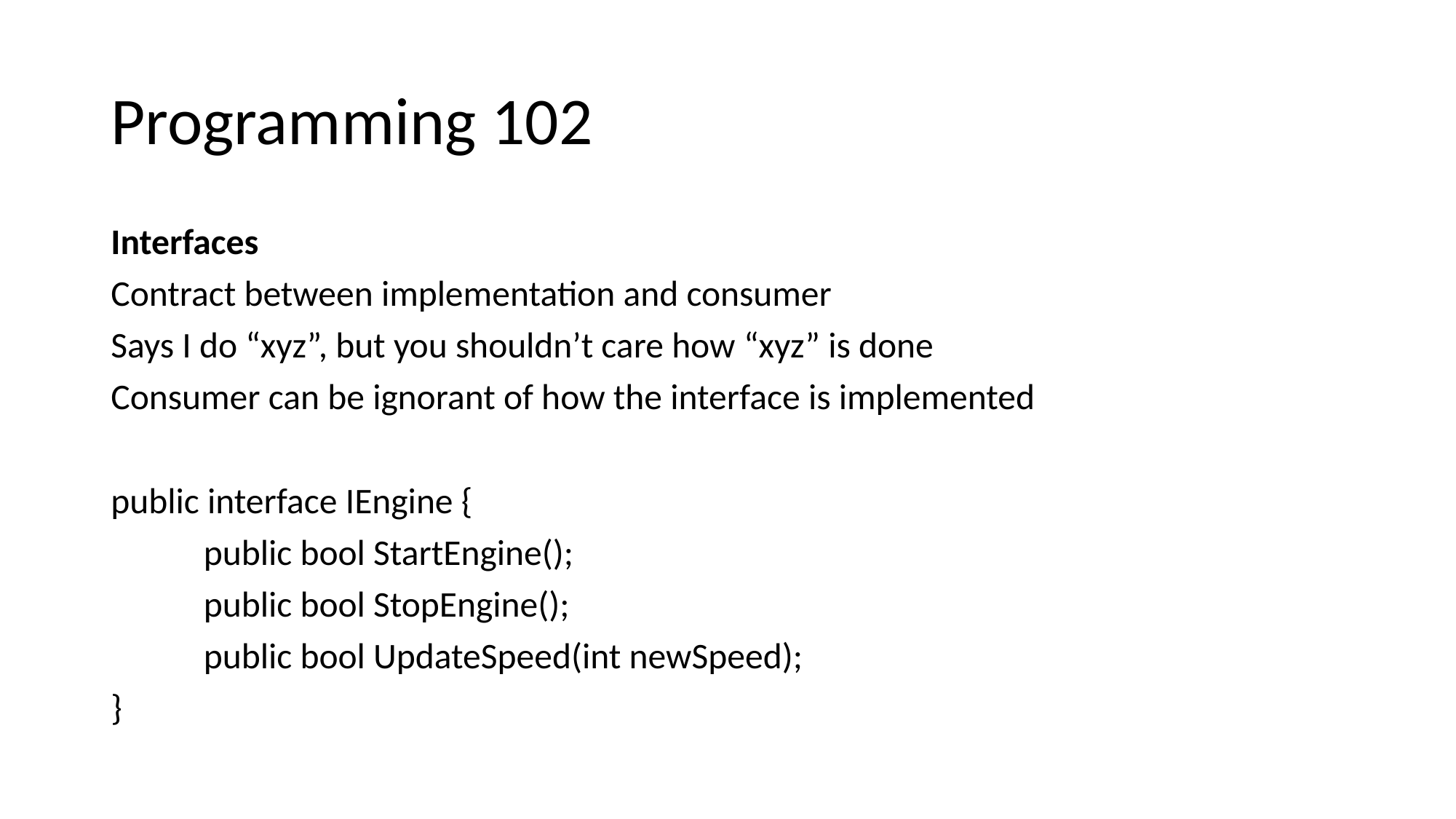

# Programming 102
Interfaces
Contract between implementation and consumer
Says I do “xyz”, but you shouldn’t care how “xyz” is done
Consumer can be ignorant of how the interface is implemented

public interface IEngine {
	public bool StartEngine();
	public bool StopEngine();
	public bool UpdateSpeed(int newSpeed);
}